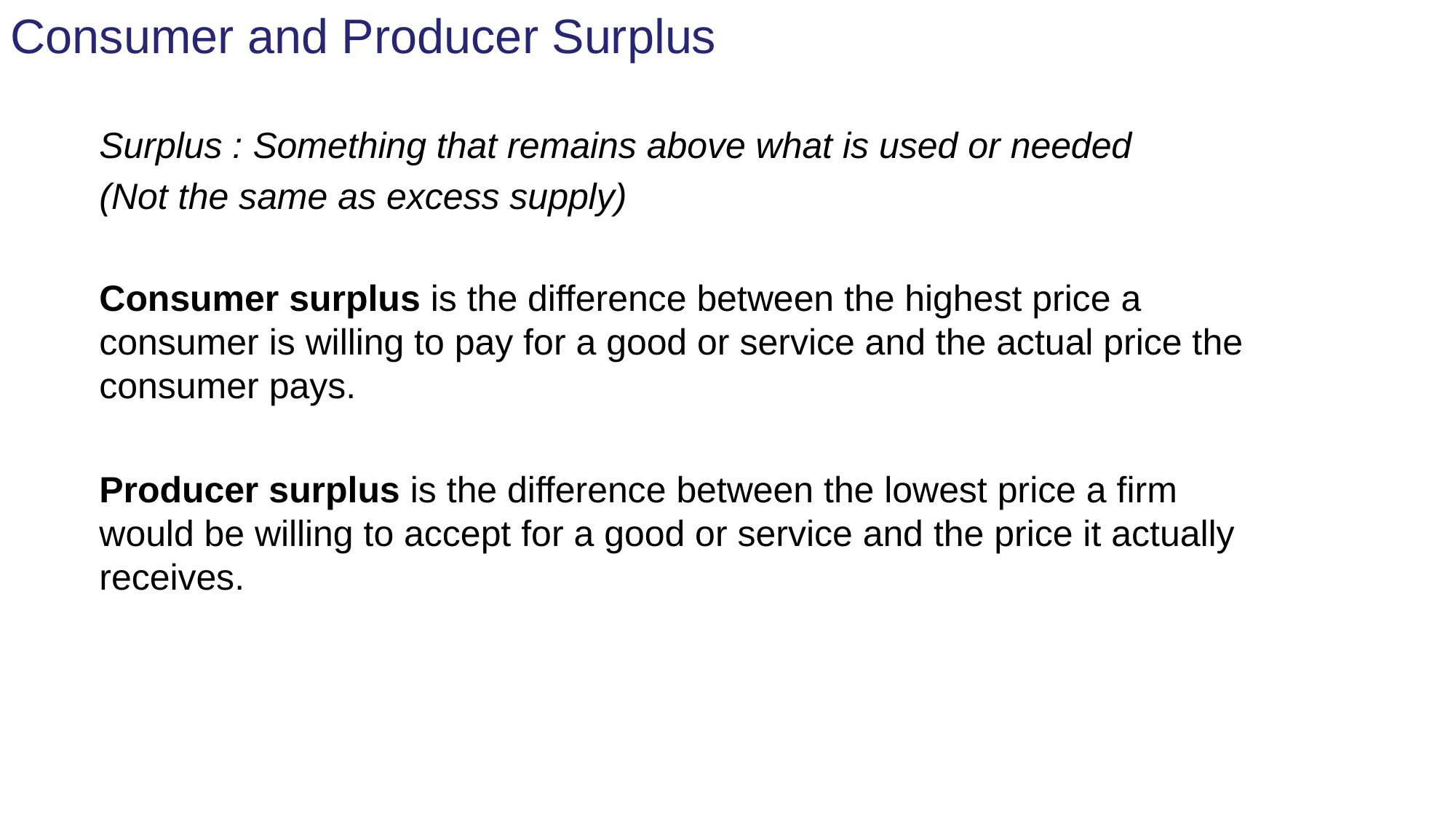

# Consumer and Producer Surplus
Surplus : Something that remains above what is used or needed
(Not the same as excess supply)

Consumer surplus is the difference between the highest price a consumer is willing to pay for a good or service and the actual price the consumer pays.

Producer surplus is the difference between the lowest price a firm would be willing to accept for a good or service and the price it actually receives.